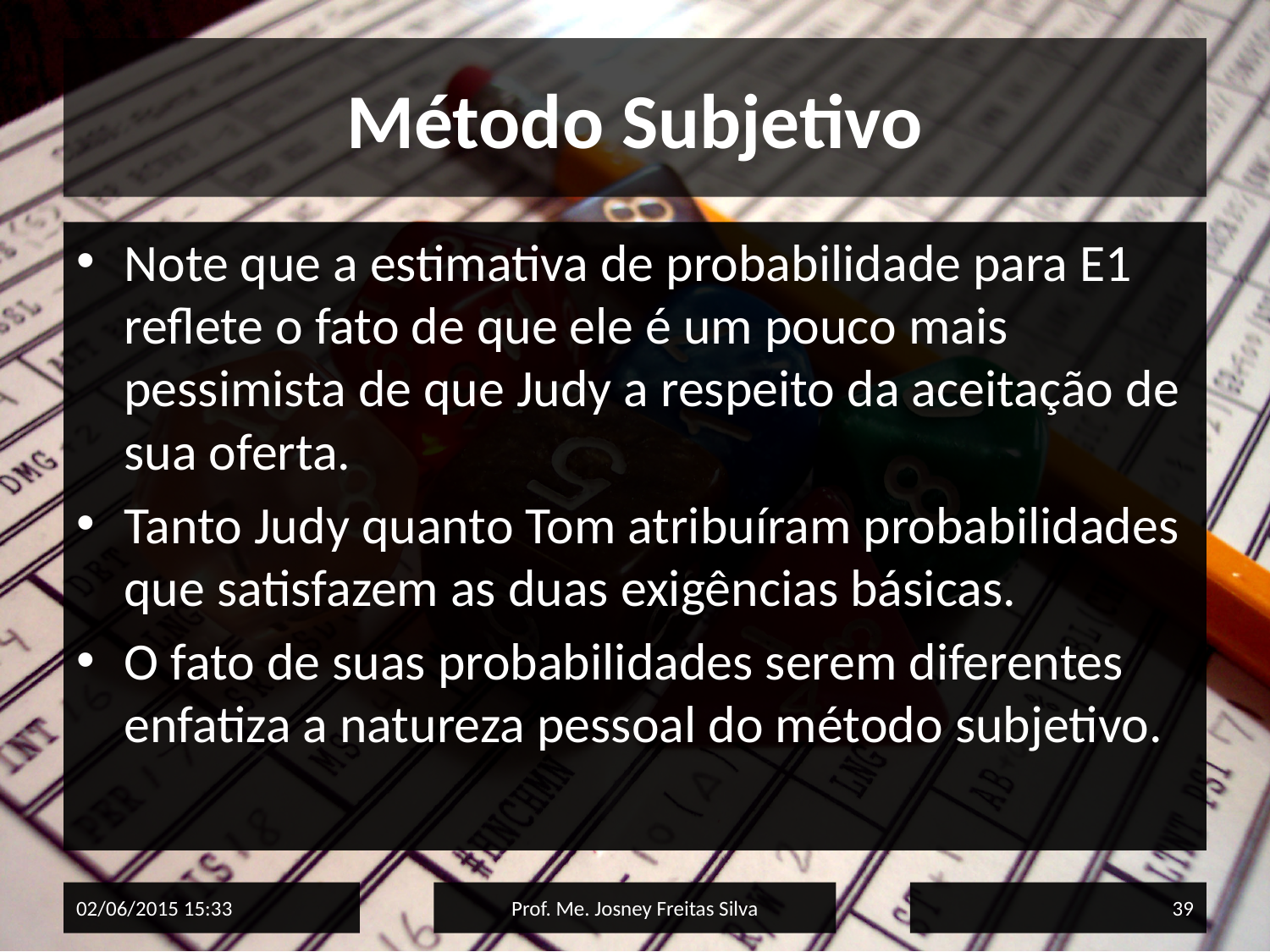

# Método Subjetivo
Note que a estimativa de probabilidade para E1 reflete o fato de que ele é um pouco mais pessimista de que Judy a respeito da aceitação de sua oferta.
Tanto Judy quanto Tom atribuíram probabilidades que satisfazem as duas exigências básicas.
O fato de suas probabilidades serem diferentes enfatiza a natureza pessoal do método subjetivo.
02/06/2015 15:33
Prof. Me. Josney Freitas Silva
39